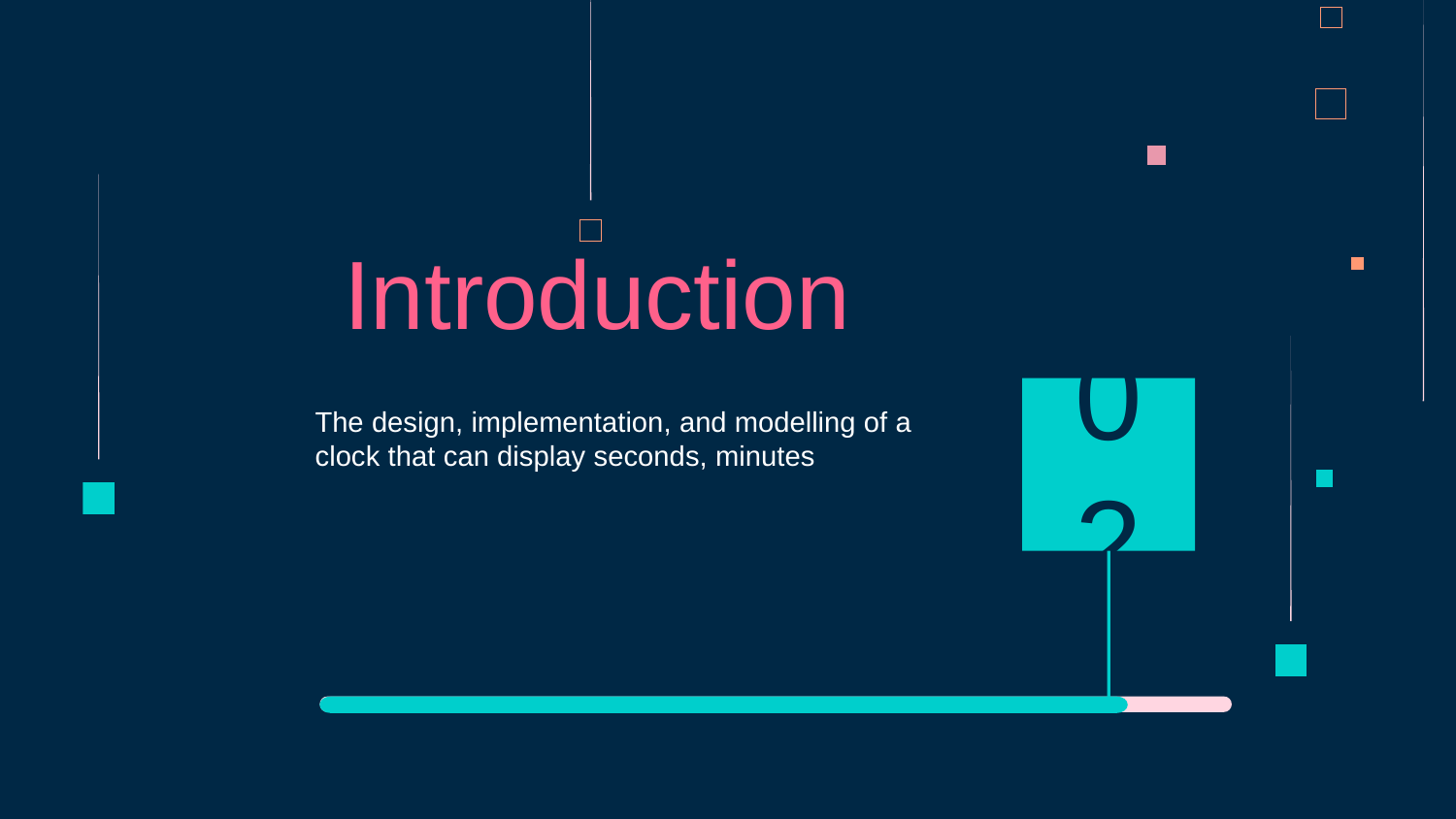

# Introduction

The design, implementation, and modelling of a clock that can display seconds, minutes
02